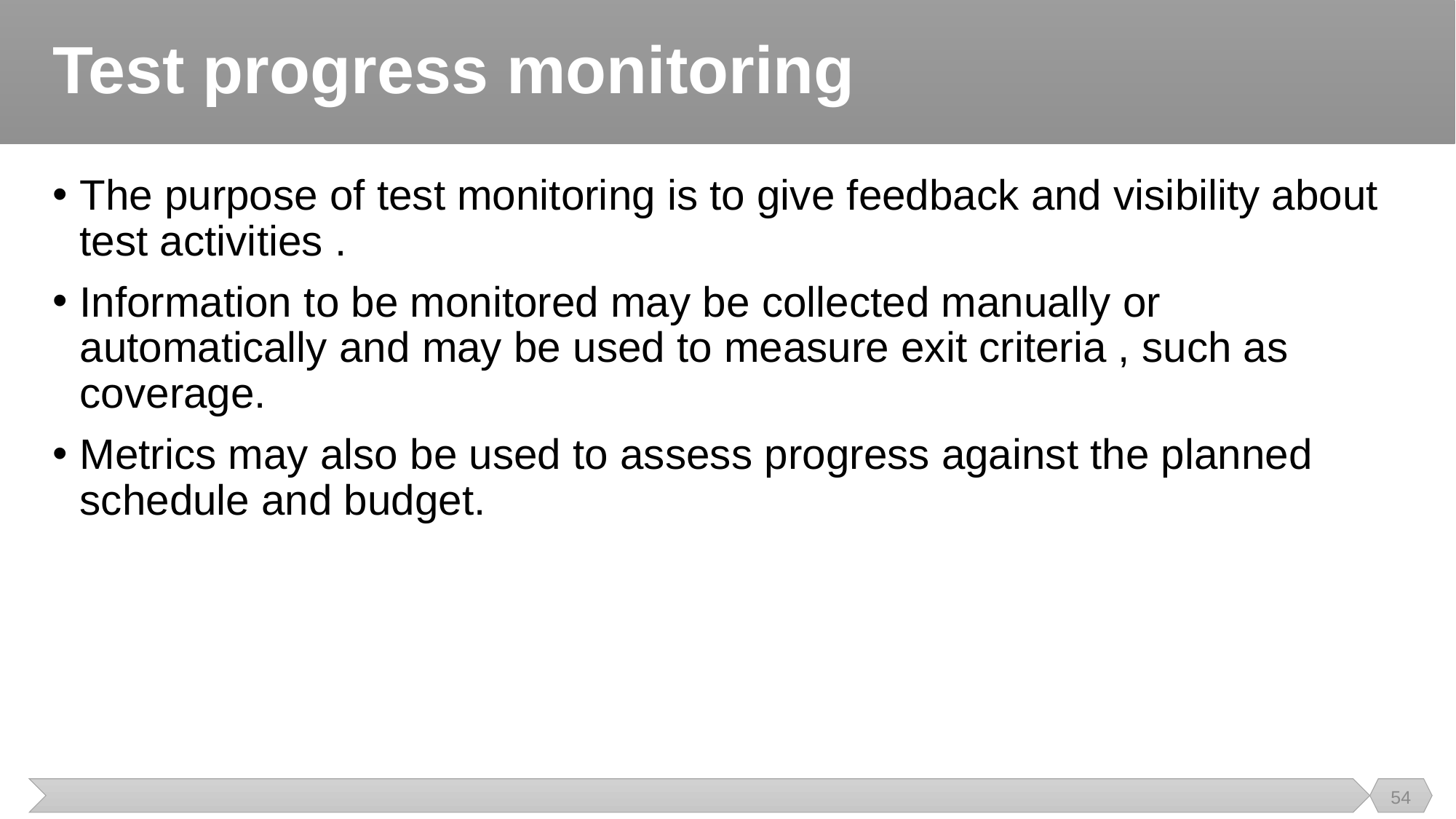

# Test progress monitoring
The purpose of test monitoring is to give feedback and visibility about test activities .
Information to be monitored may be collected manually or automatically and may be used to measure exit criteria , such as coverage.
Metrics may also be used to assess progress against the planned schedule and budget.
54